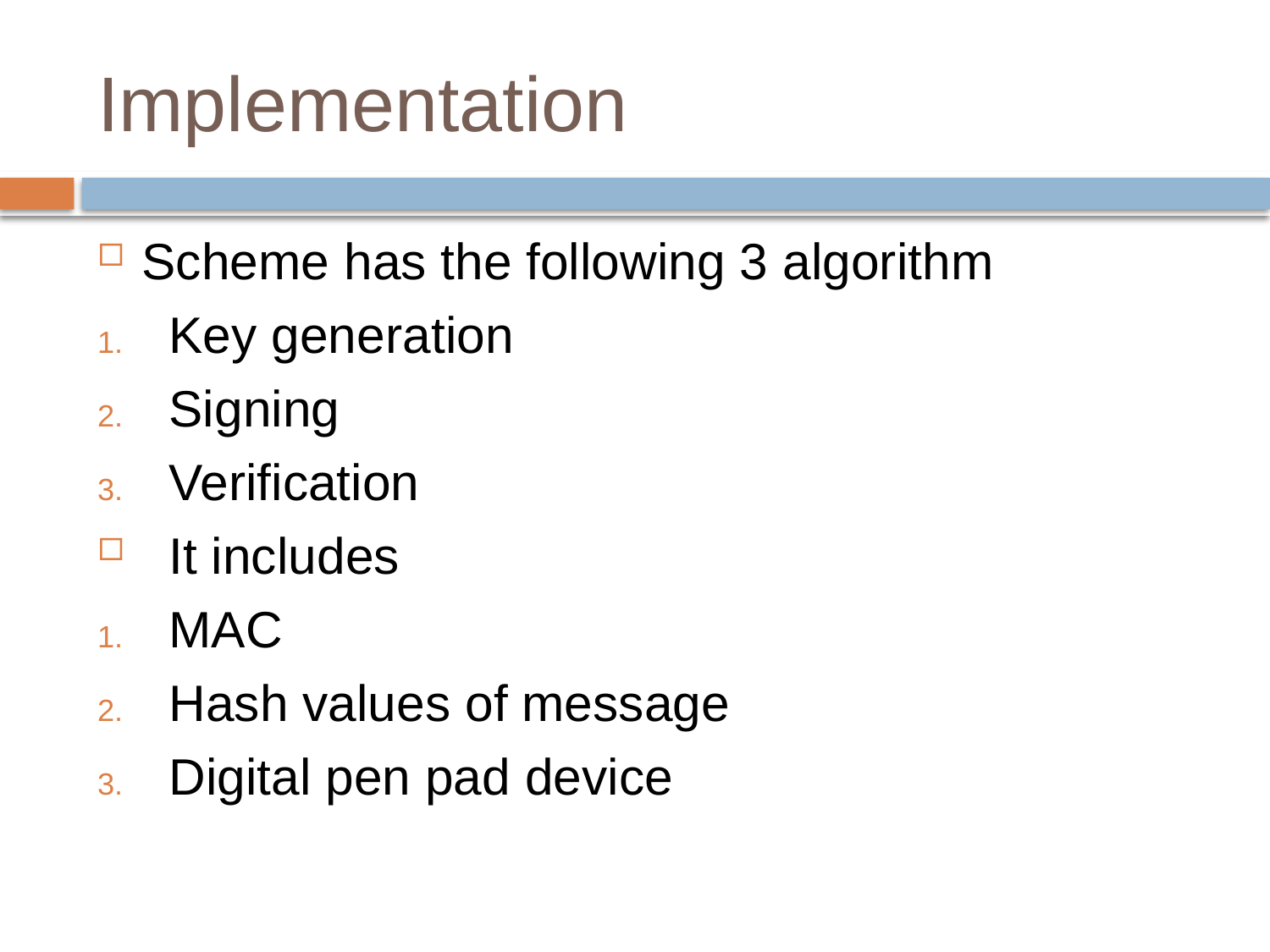

# Implementation
Scheme has the following 3 algorithm
Key generation
Signing
Verification
It includes
MAC
Hash values of message
Digital pen pad device